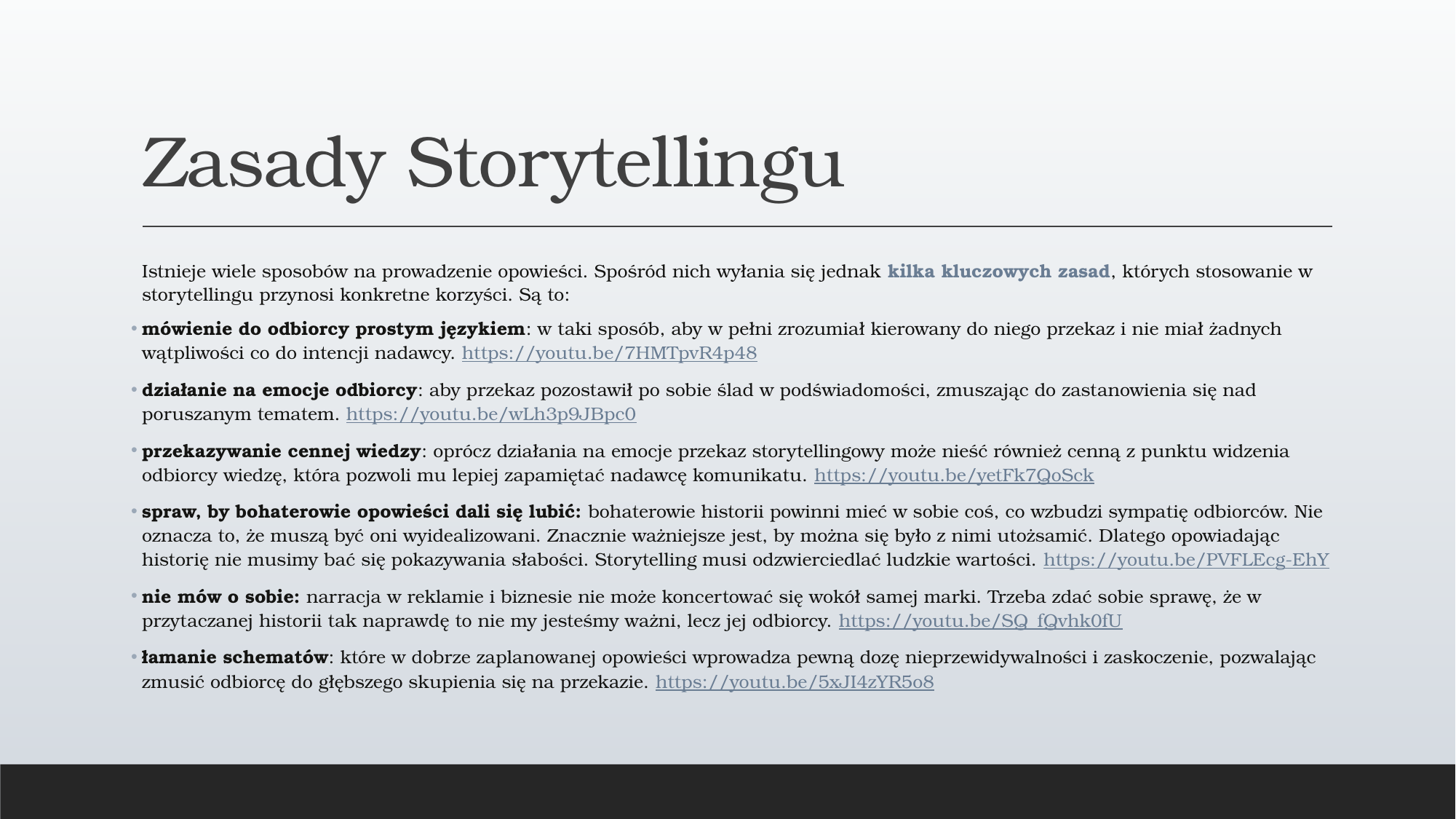

# Zasady Storytellingu
Istnieje wiele sposobów na prowadzenie opowieści. Spośród nich wyłania się jednak kilka kluczowych zasad, których stosowanie w storytellingu przynosi konkretne korzyści. Są to:
mówienie do odbiorcy prostym językiem: w taki sposób, aby w pełni zrozumiał kierowany do niego przekaz i nie miał żadnych wątpliwości co do intencji nadawcy. https://youtu.be/7HMTpvR4p48
działanie na emocje odbiorcy: aby przekaz pozostawił po sobie ślad w podświadomości, zmuszając do zastanowienia się nad poruszanym tematem. https://youtu.be/wLh3p9JBpc0
przekazywanie cennej wiedzy: oprócz działania na emocje przekaz storytellingowy może nieść również cenną z punktu widzenia odbiorcy wiedzę, która pozwoli mu lepiej zapamiętać nadawcę komunikatu. https://youtu.be/yetFk7QoSck
spraw, by bohaterowie opowieści dali się lubić: bohaterowie historii powinni mieć w sobie coś, co wzbudzi sympatię odbiorców. Nie oznacza to, że muszą być oni wyidealizowani. Znacznie ważniejsze jest, by można się było z nimi utożsamić. Dlatego opowiadając historię nie musimy bać się pokazywania słabości. Storytelling musi odzwierciedlać ludzkie wartości. https://youtu.be/PVFLEcg-EhY
nie mów o sobie: narracja w reklamie i biznesie nie może koncertować się wokół samej marki. Trzeba zdać sobie sprawę, że w przytaczanej historii tak naprawdę to nie my jesteśmy ważni, lecz jej odbiorcy. https://youtu.be/SQ_fQvhk0fU
łamanie schematów: które w dobrze zaplanowanej opowieści wprowadza pewną dozę nieprzewidywalności i zaskoczenie, pozwalając zmusić odbiorcę do głębszego skupienia się na przekazie. https://youtu.be/5xJI4zYR5o8